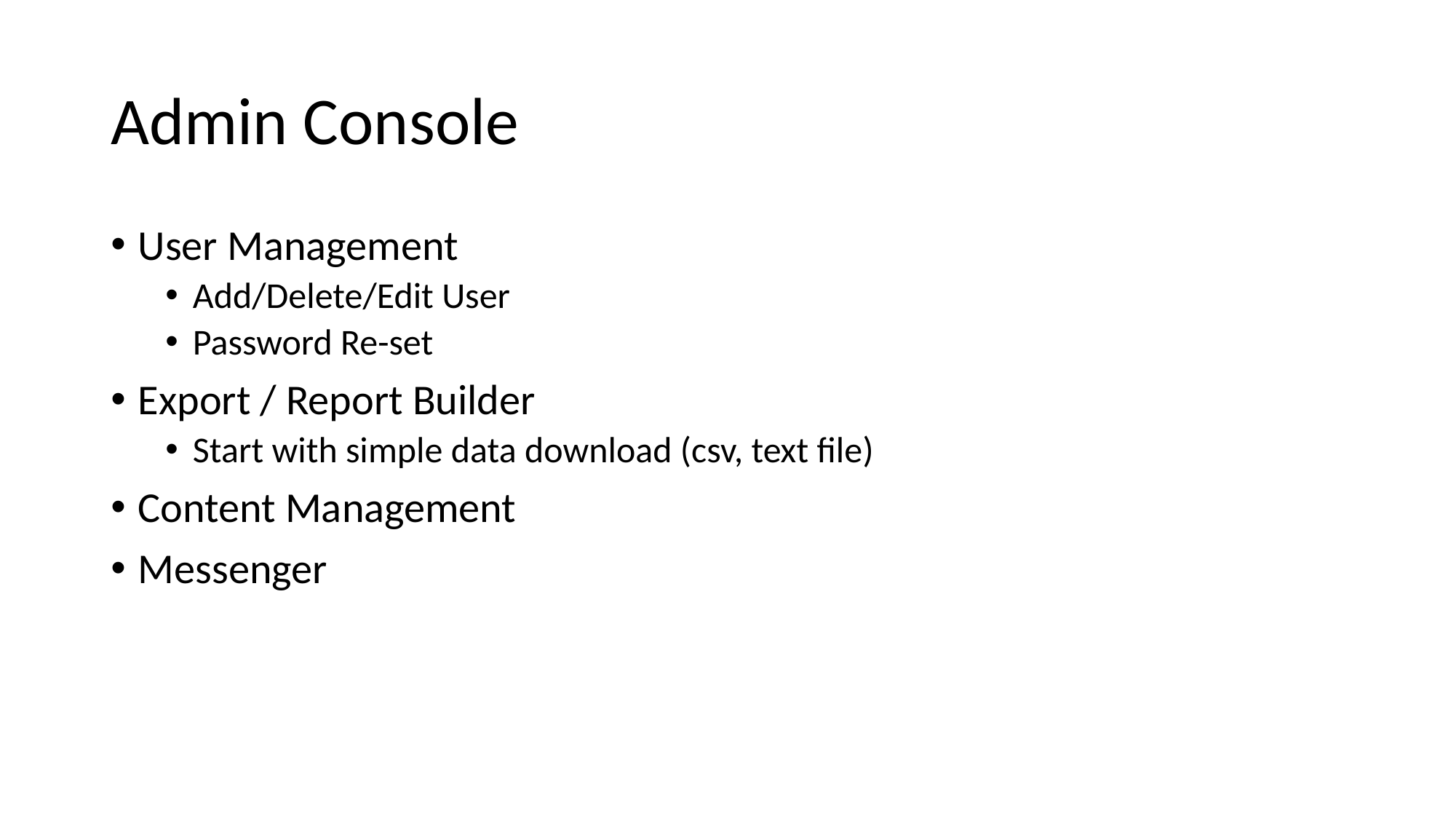

# Admin Console
User Management
Add/Delete/Edit User
Password Re-set
Export / Report Builder
Start with simple data download (csv, text file)
Content Management
Messenger